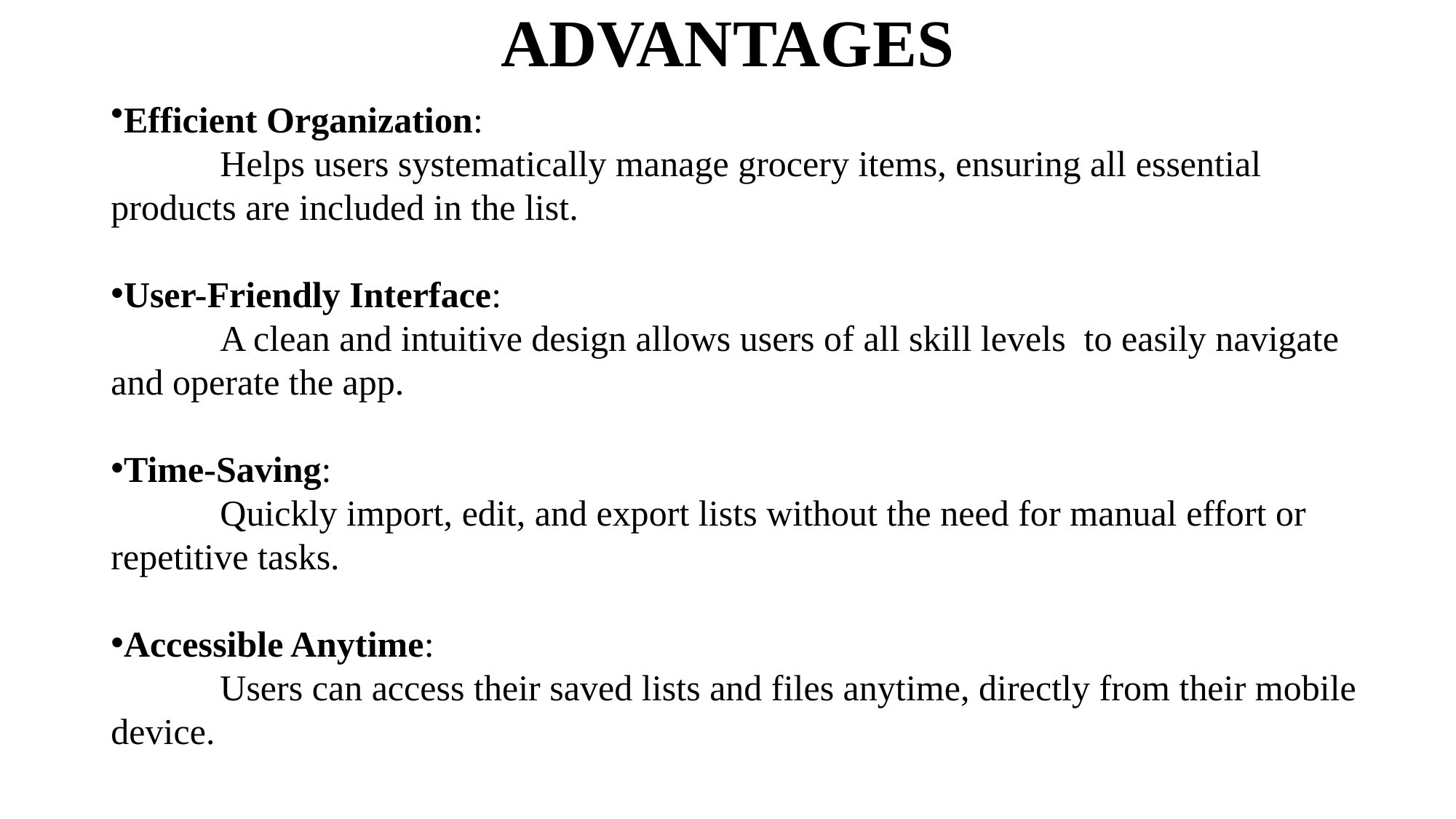

# ADVANTAGES
Efficient Organization:
	Helps users systematically manage grocery items, ensuring all essential products are included in the list.

User-Friendly Interface:
	A clean and intuitive design allows users of all skill levels  to easily navigate  and operate the app.

Time-Saving:
	Quickly import, edit, and export lists without the need for manual effort or repetitive tasks.

Accessible Anytime:
	Users can access their saved lists and files anytime, directly from their mobile device.